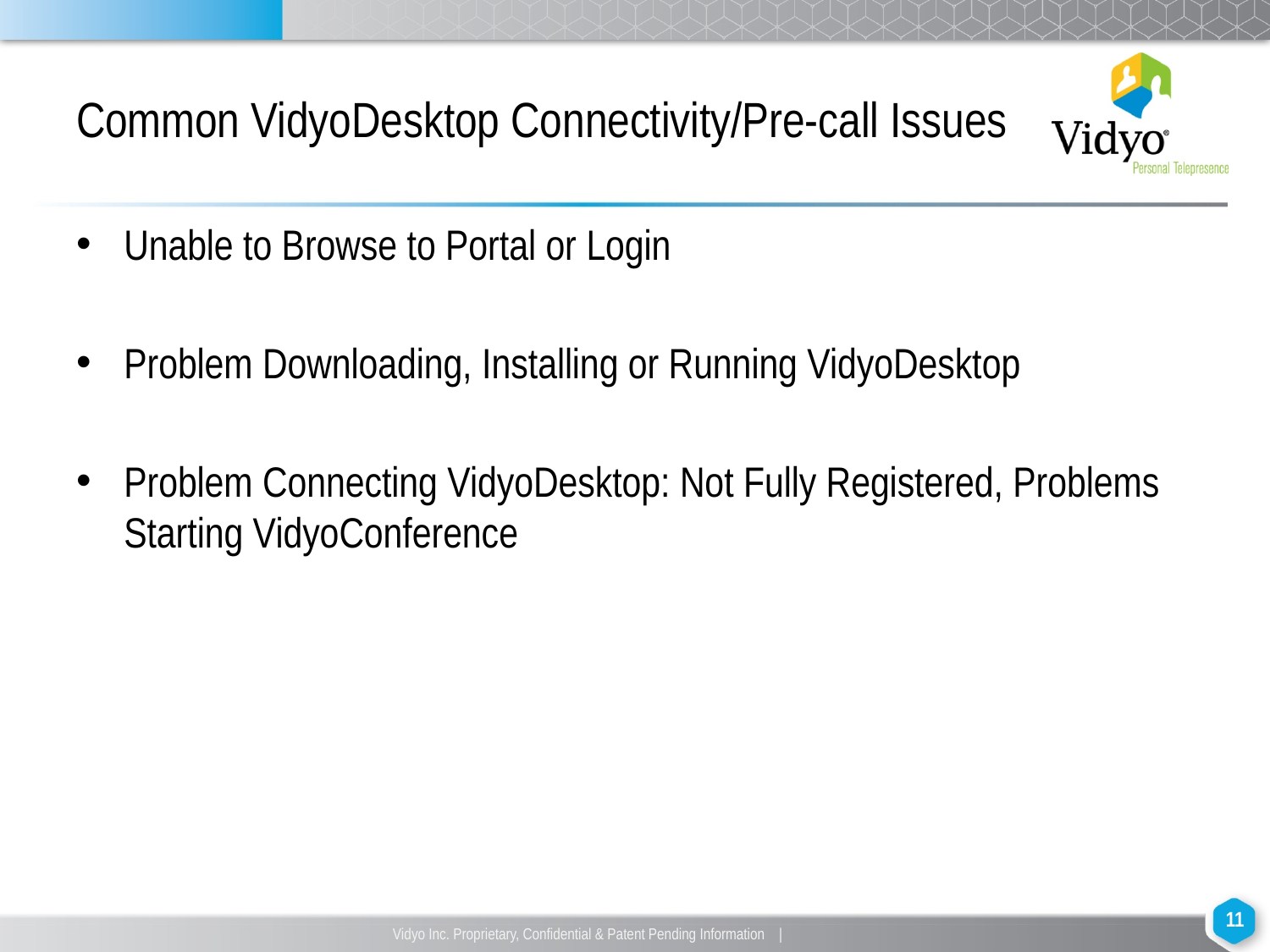

# Common VidyoDesktop Connectivity/Pre-call Issues
Unable to Browse to Portal or Login

Problem Downloading, Installing or Running VidyoDesktop

Problem Connecting VidyoDesktop: Not Fully Registered, Problems Starting VidyoConference

11